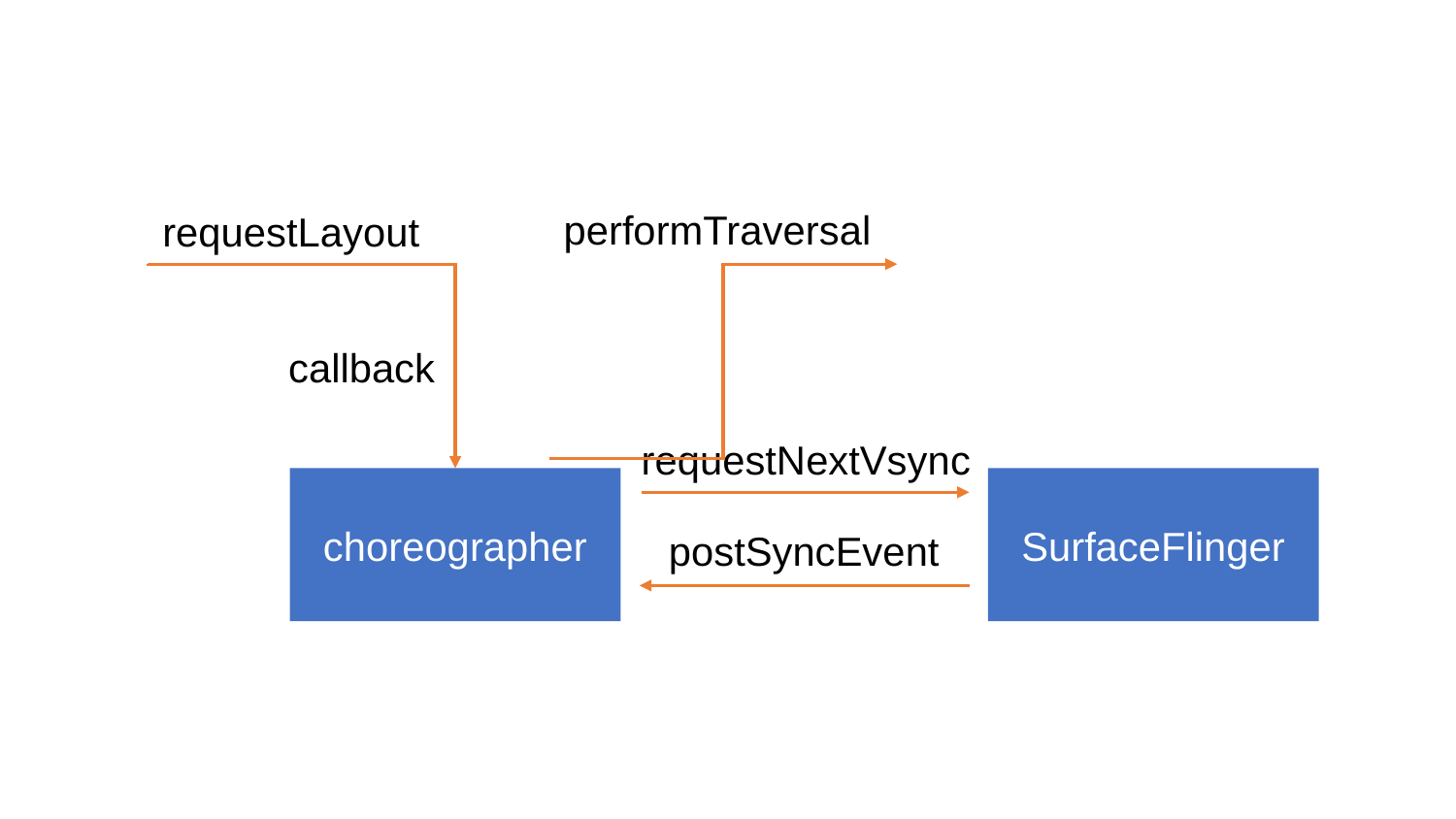

performTraversal
requestLayout
callback
requestNextVsync
choreographer
SurfaceFlinger
postSyncEvent